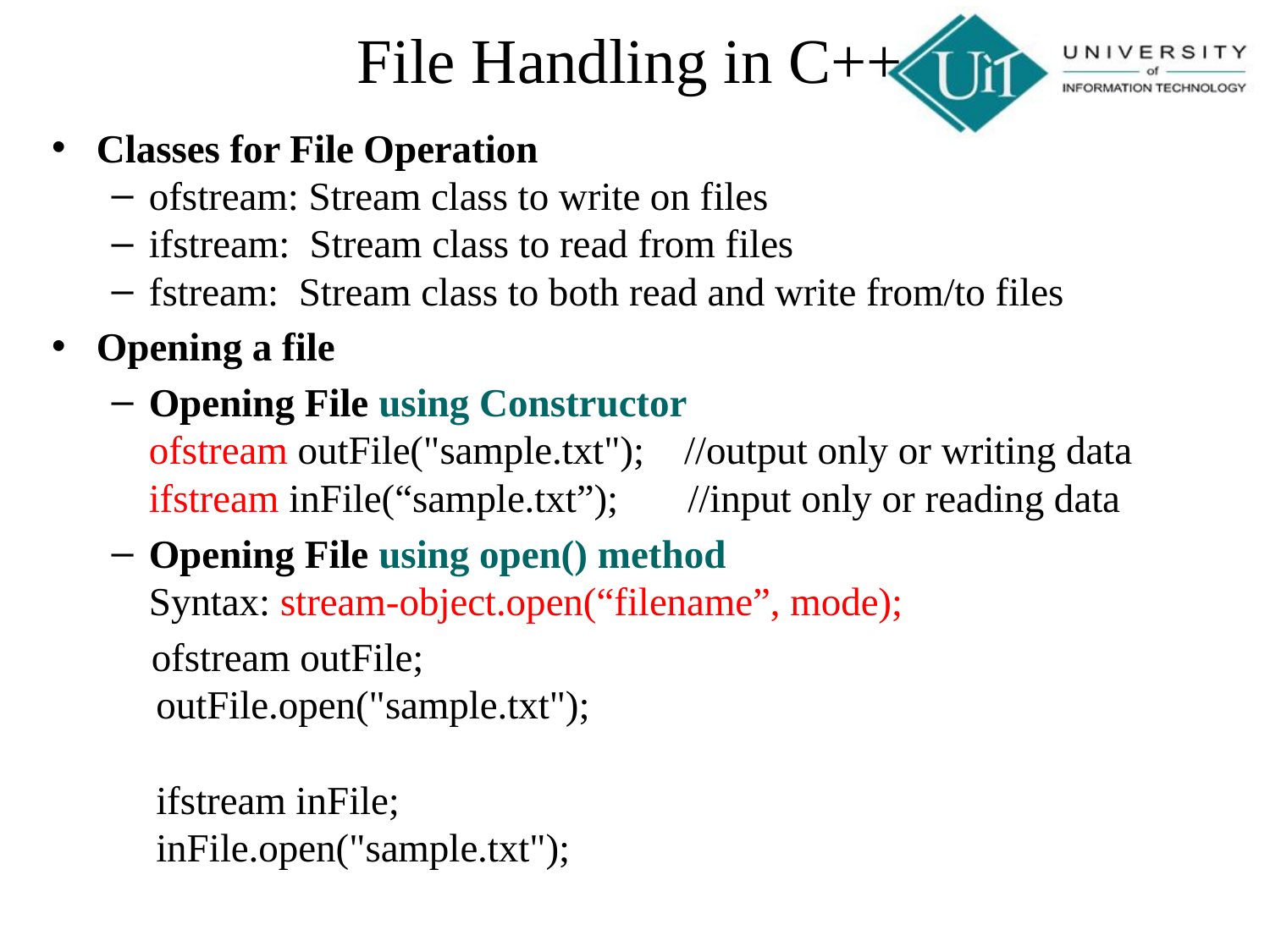

File Handling in C++
Classes for File Operation
ofstream: Stream class to write on files
ifstream:  Stream class to read from files
fstream:  Stream class to both read and write from/to files
Opening a file
Opening File using Constructor
ofstream outFile("sample.txt");    //output only or writing data
ifstream inFile(“sample.txt”);       //input only or reading data
Opening File using open() method
Syntax: stream-object.open(“filename”, mode);
          ofstream outFile;
      outFile.open("sample.txt");
     
      ifstream inFile;
      inFile.open("sample.txt");